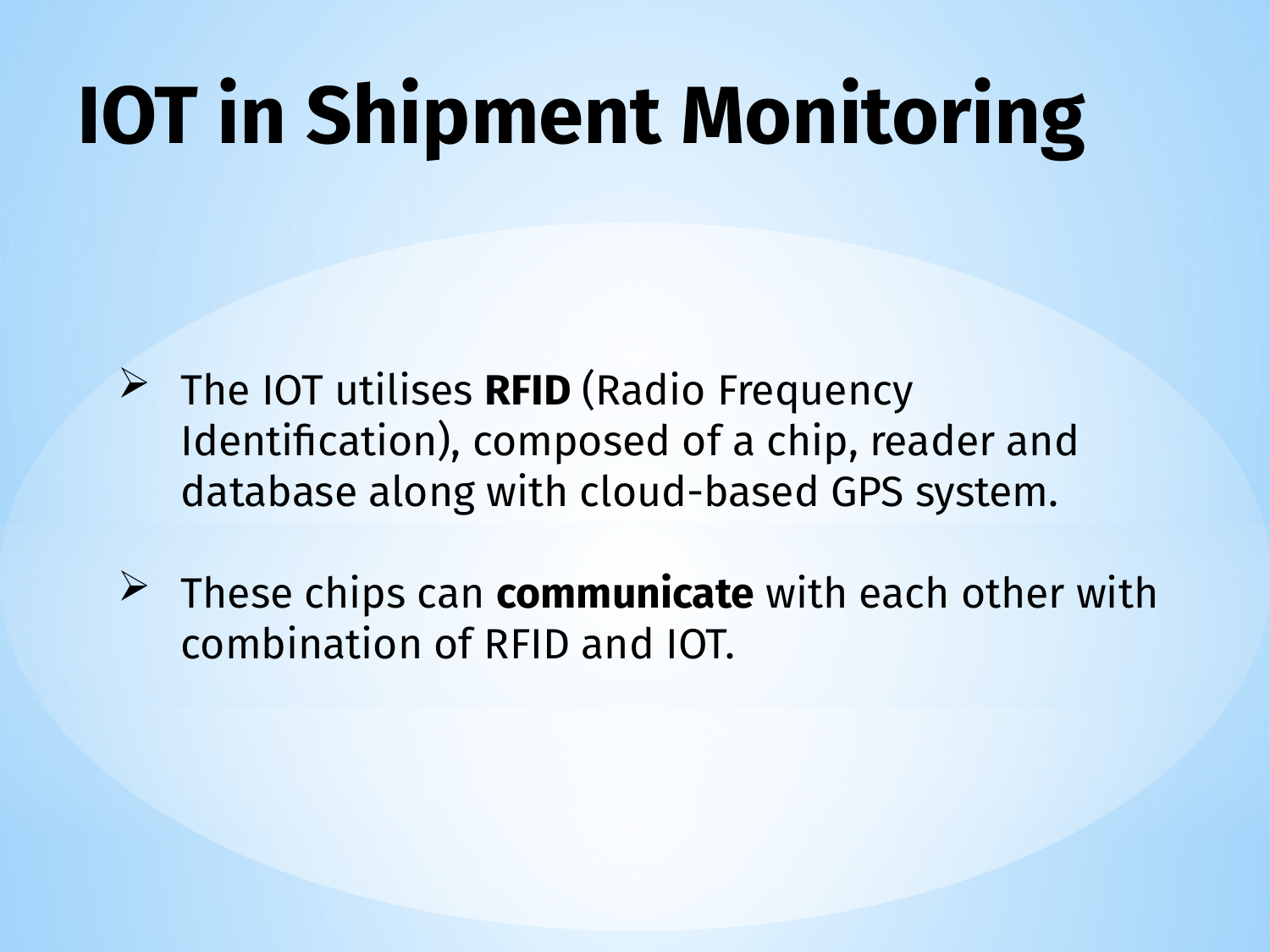

# IOT in Shipment Monitoring
The IOT utilises RFID (Radio Frequency Identification), composed of a chip, reader and database along with cloud-based GPS system.

These chips can communicate with each other with combination of RFID and IOT.